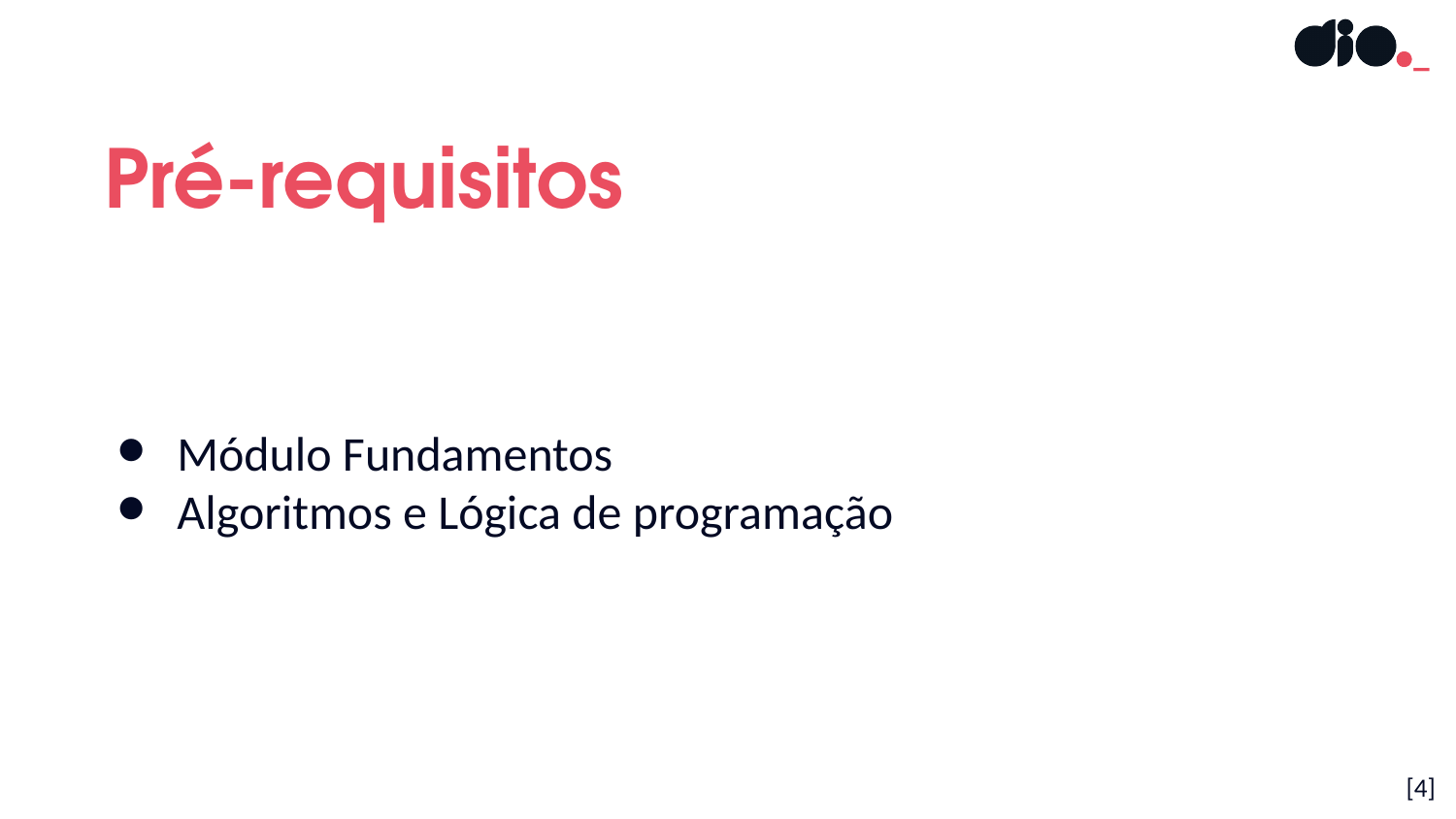

Pré-requisitos
Módulo Fundamentos
Algoritmos e Lógica de programação
# [4]